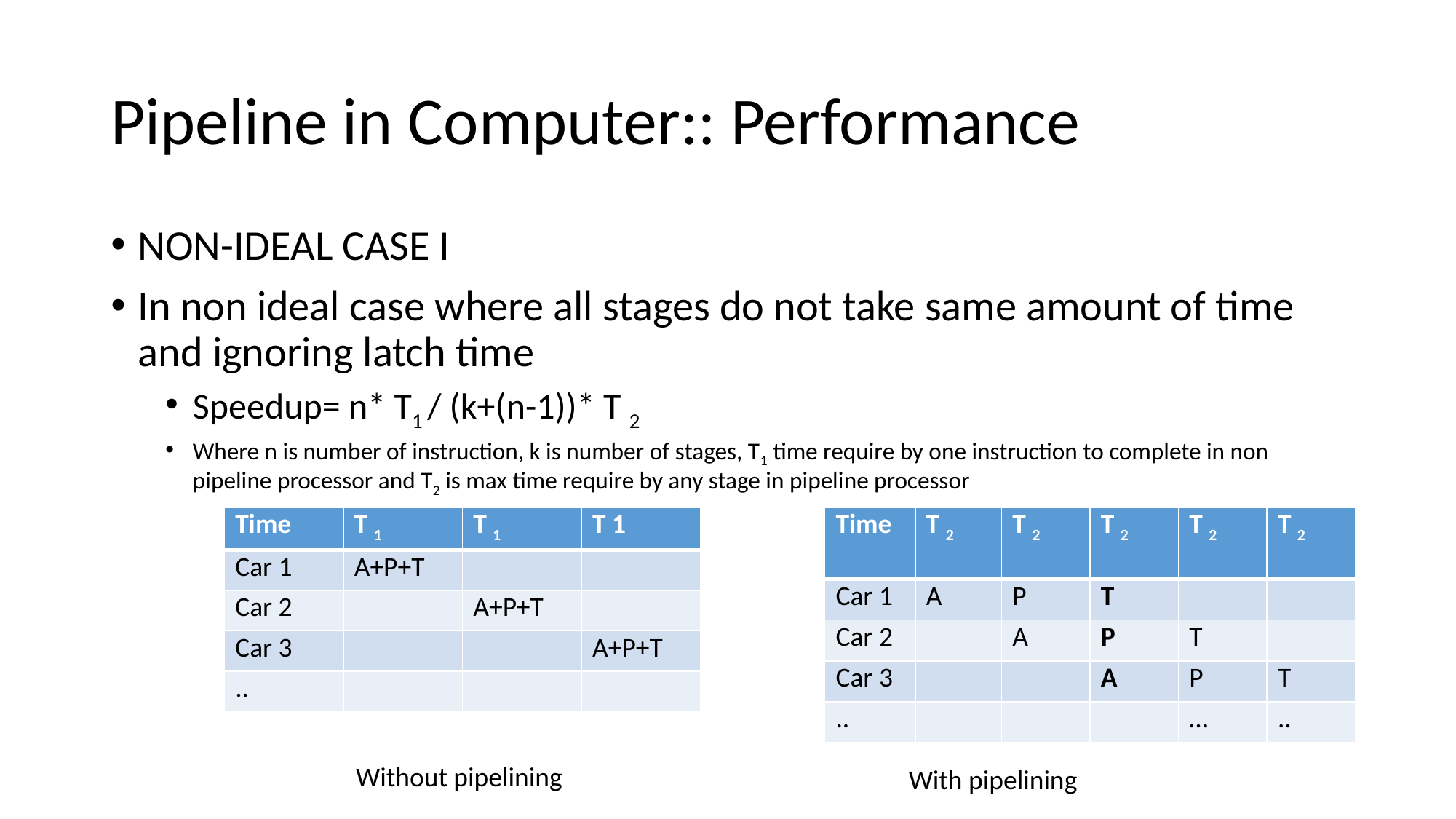

# Pipeline in Computer:: Performance
NON-IDEAL CASE I
In non ideal case where all stages do not take same amount of time and ignoring latch time
Speedup= n* T1 / (k+(n-1))* T 2
Where n is number of instruction, k is number of stages, T1 time require by one instruction to complete in non pipeline processor and T2 is max time require by any stage in pipeline processor

| Time | T 1 | T 1 | T 1 |
| --- | --- | --- | --- |
| Car 1 | A+P+T |  |  |
| Car 2 |  | A+P+T |  |
| Car 3 |  |  | A+P+T |
| .. |  |  |  |
| Time | T 2 | T 2 | T 2 | T 2 | T 2 |
| --- | --- | --- | --- | --- | --- |
| Car 1 | A | P | T |  |  |
| Car 2 |  | A | P | T |  |
| Car 3 |  |  | A | P | T |
| .. |  |  |  | … | .. |
Without pipelining
With pipelining